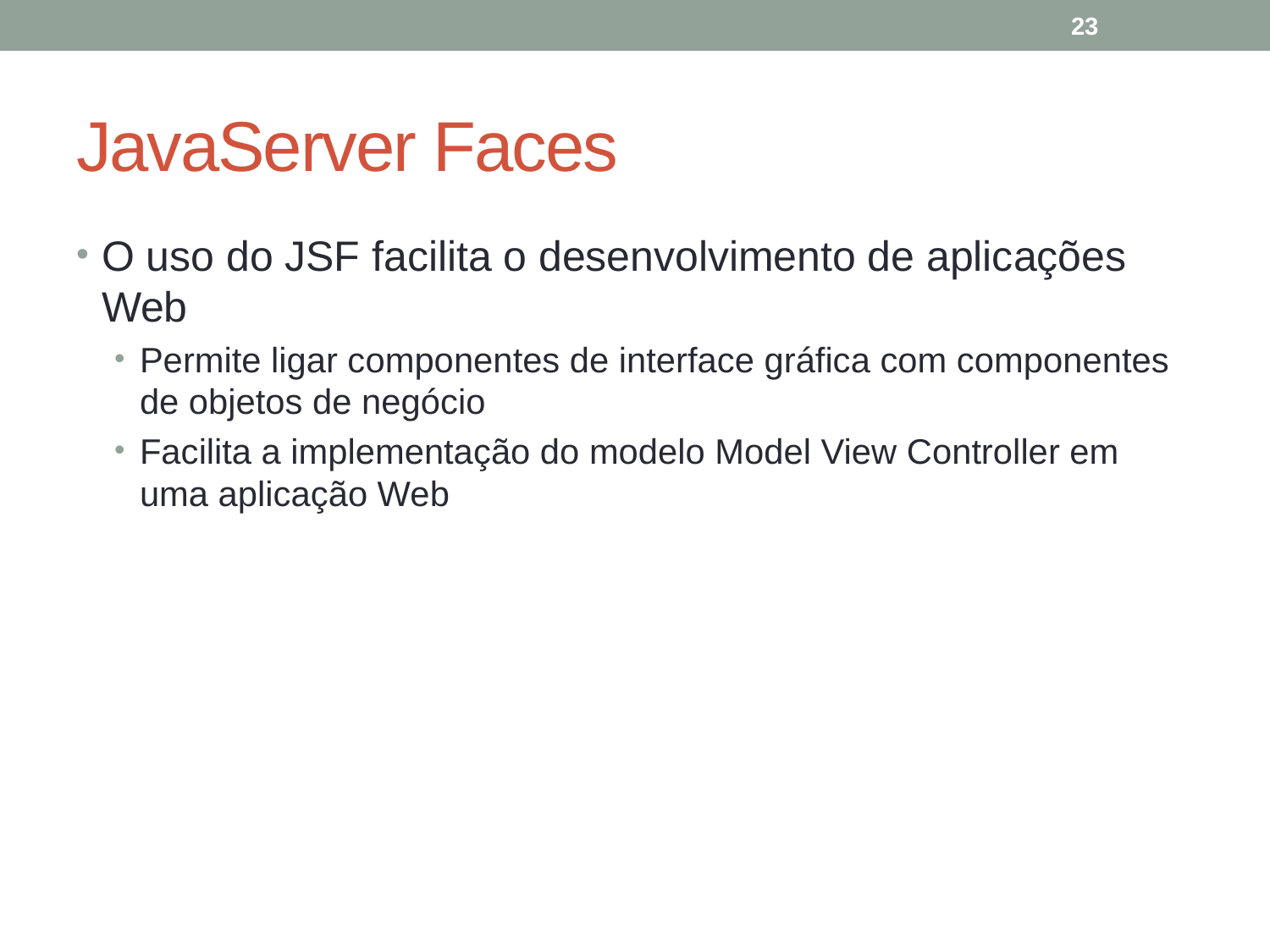

23
# JavaServer Faces
O uso do JSF facilita o desenvolvimento de aplicações Web
Permite ligar componentes de interface gráfica com componentes de objetos de negócio
Facilita a implementação do modelo Model View Controller em uma aplicação Web